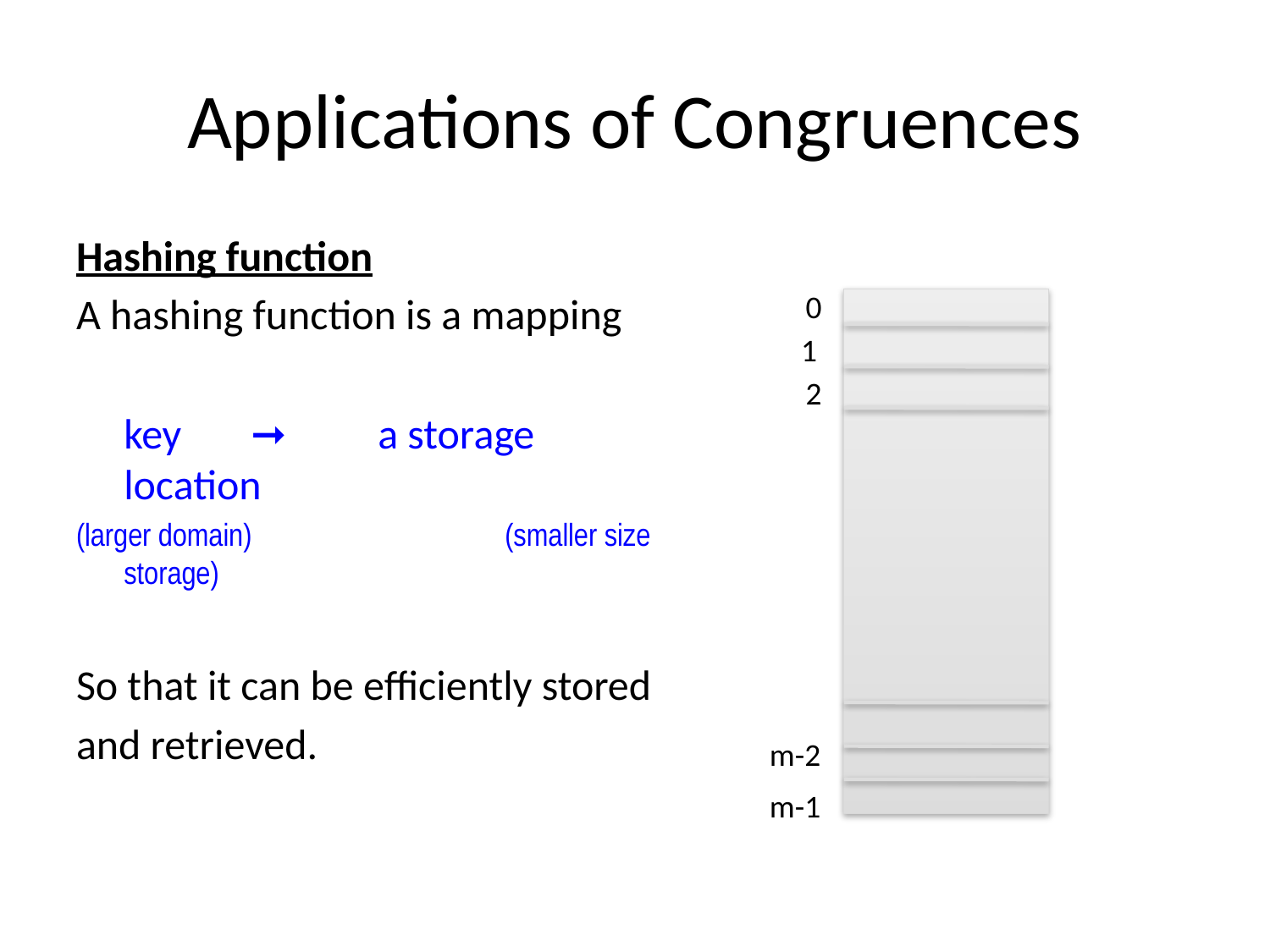

# Applications of Congruences
Hashing function
A hashing function is a mapping

	key 	➞ 	a storage location
(larger domain)		(smaller size storage)

So that it can be efficiently stored
and retrieved.

0

1
2
m-2
m-1